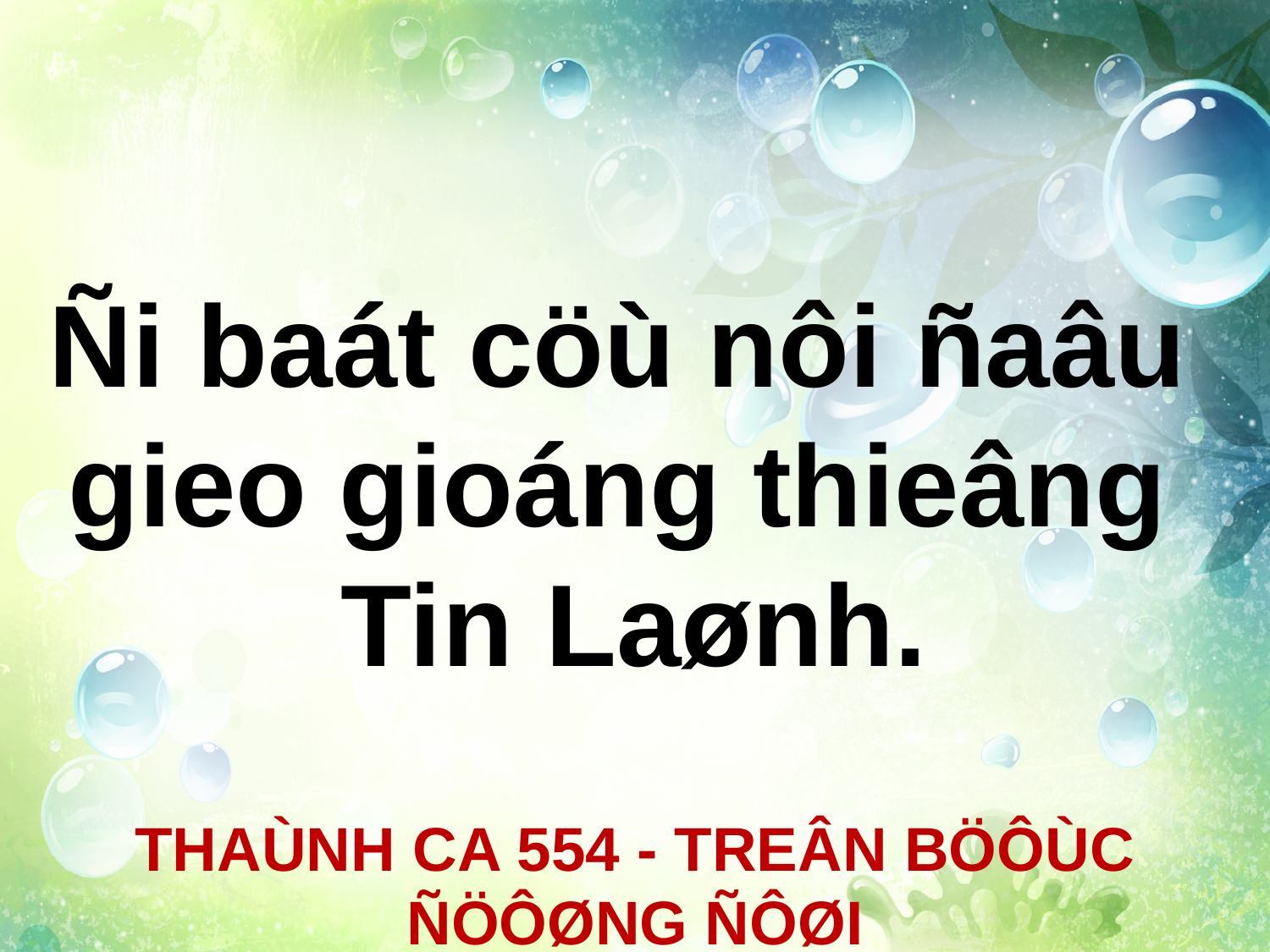

Ñi baát cöù nôi ñaâu
gieo gioáng thieâng
Tin Laønh.
THAÙNH CA 554 - TREÂN BÖÔÙC ÑÖÔØNG ÑÔØI